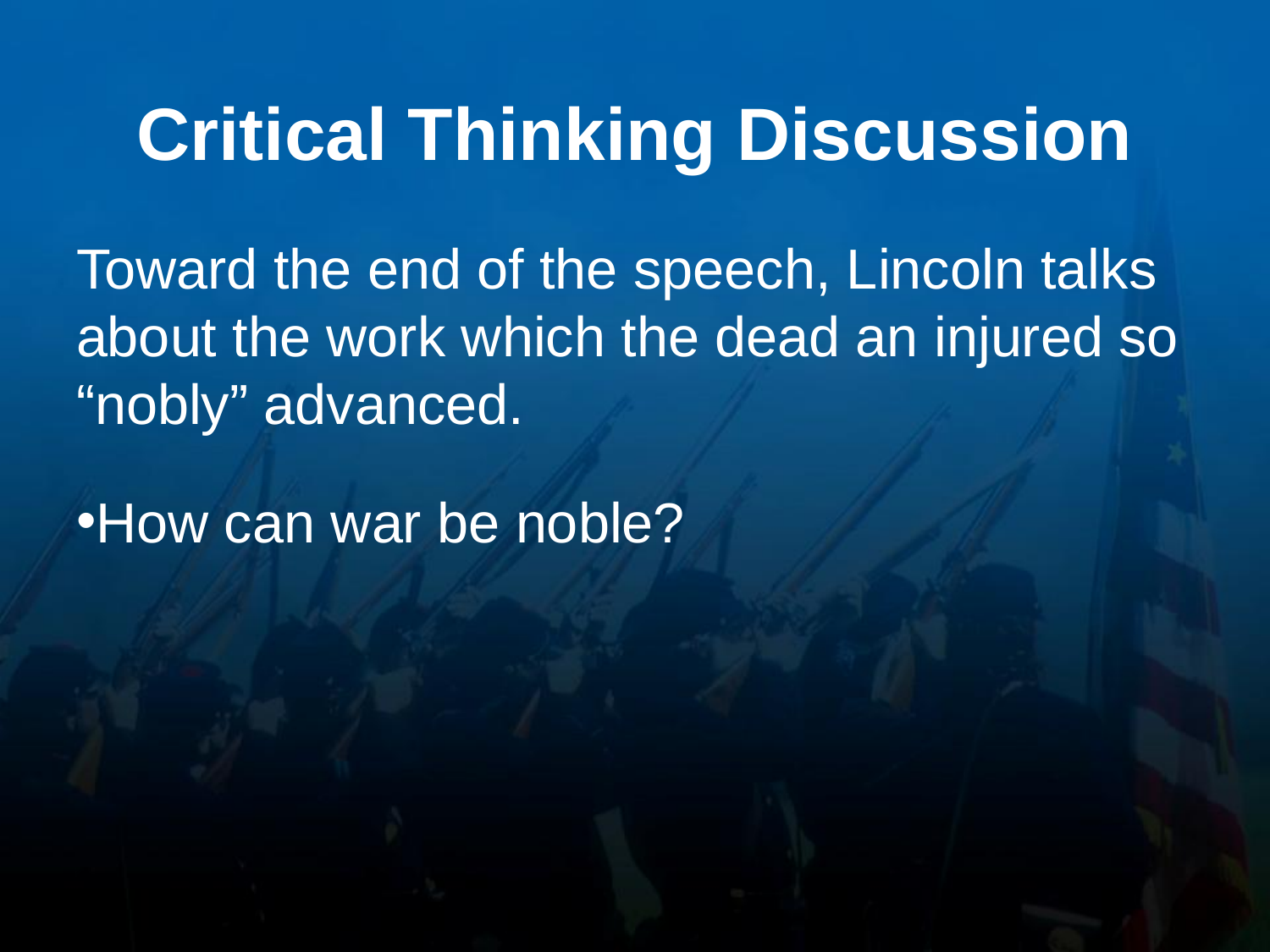

# Critical Thinking Discussion
Toward the end of the speech, Lincoln talks about the work which the dead an injured so “nobly” advanced.

How can war be noble?